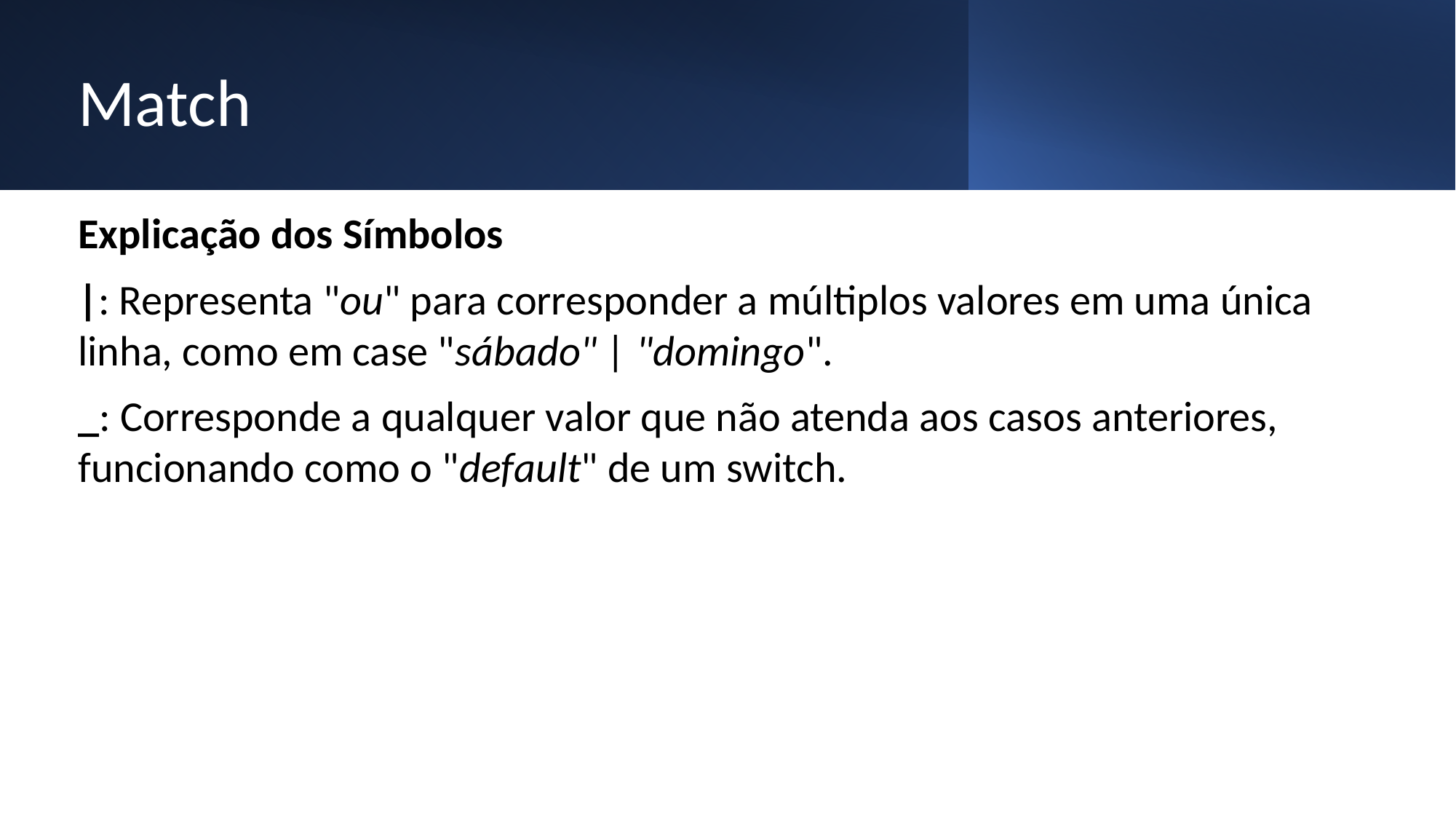

# Match
Explicação dos Símbolos
|: Representa "ou" para corresponder a múltiplos valores em uma única linha, como em case "sábado" | "domingo".
_: Corresponde a qualquer valor que não atenda aos casos anteriores, funcionando como o "default" de um switch.